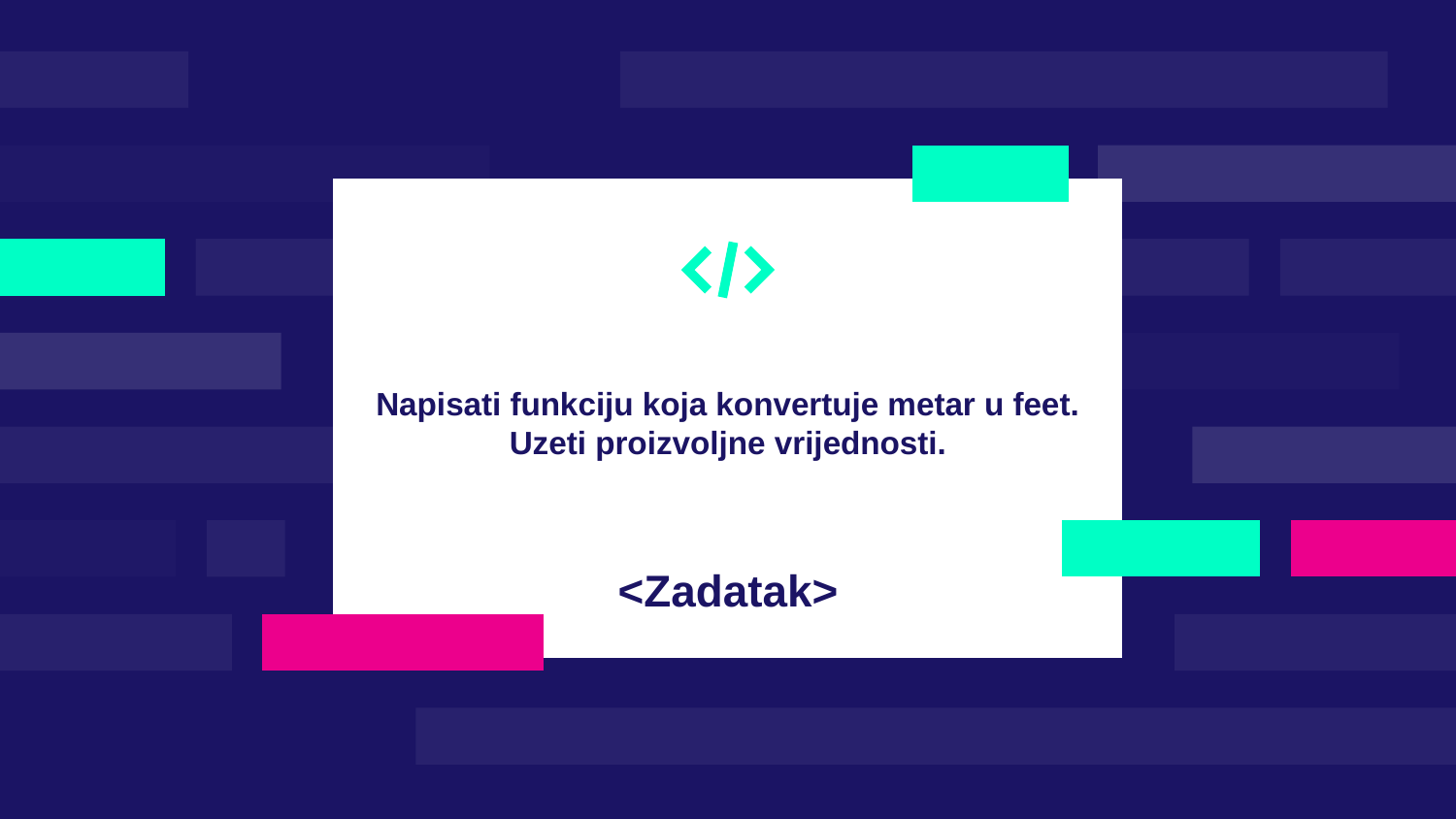

Napisati funkciju koja konvertuje metar u feet. Uzeti proizvoljne vrijednosti.

# <Zadatak>